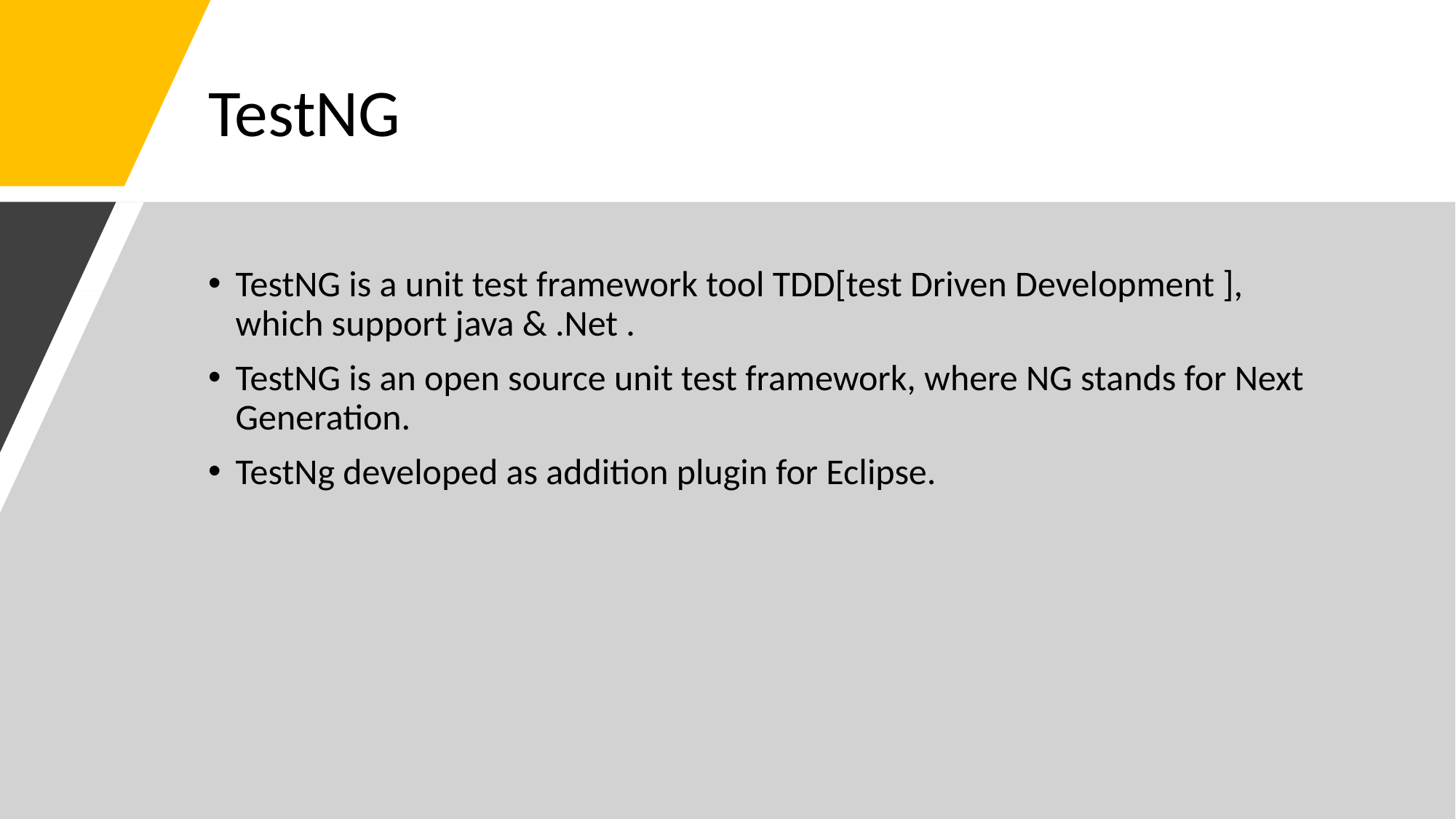

# TestNG

TestNG is a unit test framework tool TDD[test Driven Development ], which support java & .Net .
TestNG is an open source unit test framework, where NG stands for Next Generation.
TestNg developed as addition plugin for Eclipse.